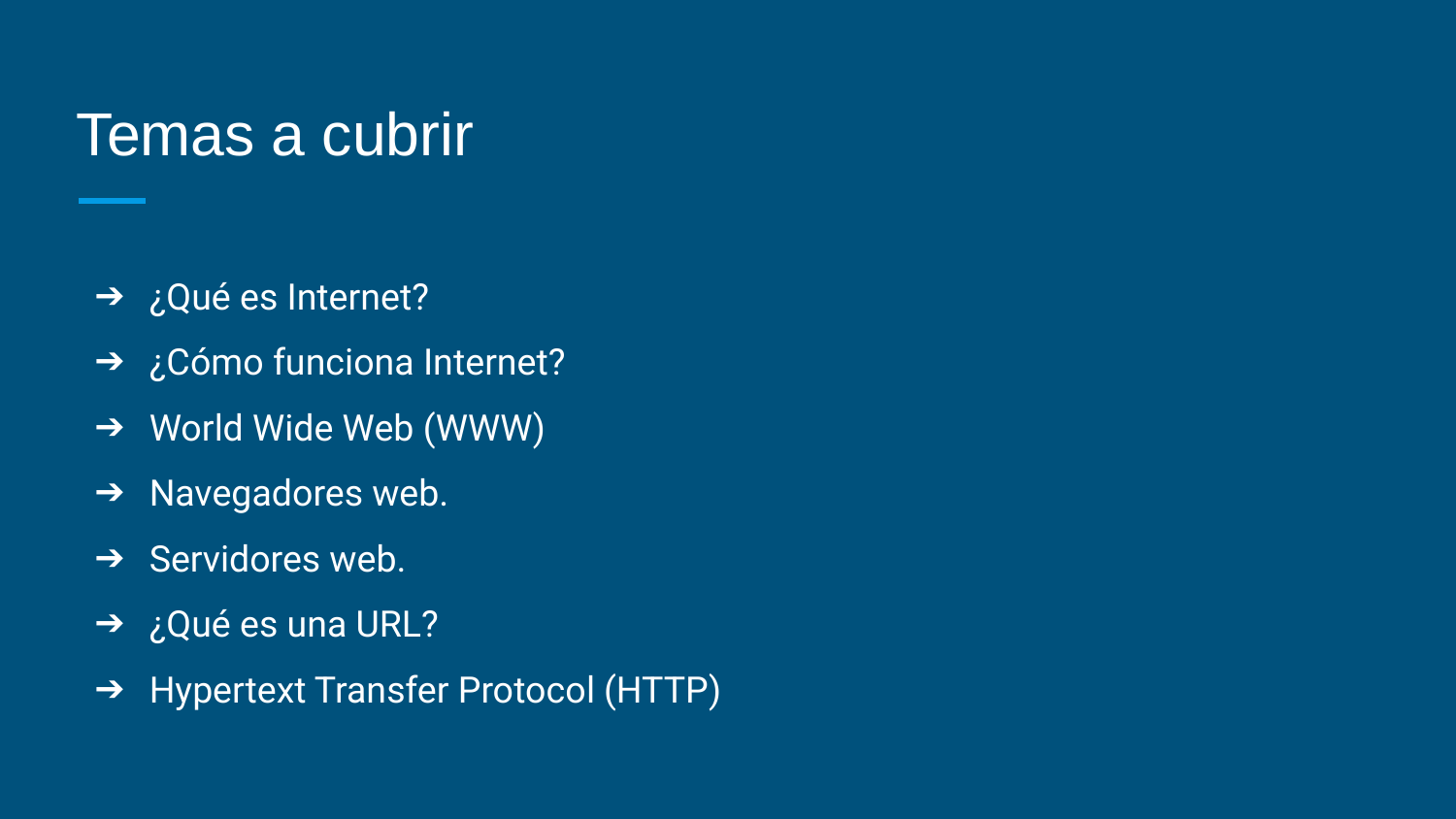

# Temas a cubrir
¿Qué es Internet?
¿Cómo funciona Internet?
World Wide Web (WWW)
Navegadores web.
Servidores web.
¿Qué es una URL?
Hypertext Transfer Protocol (HTTP)